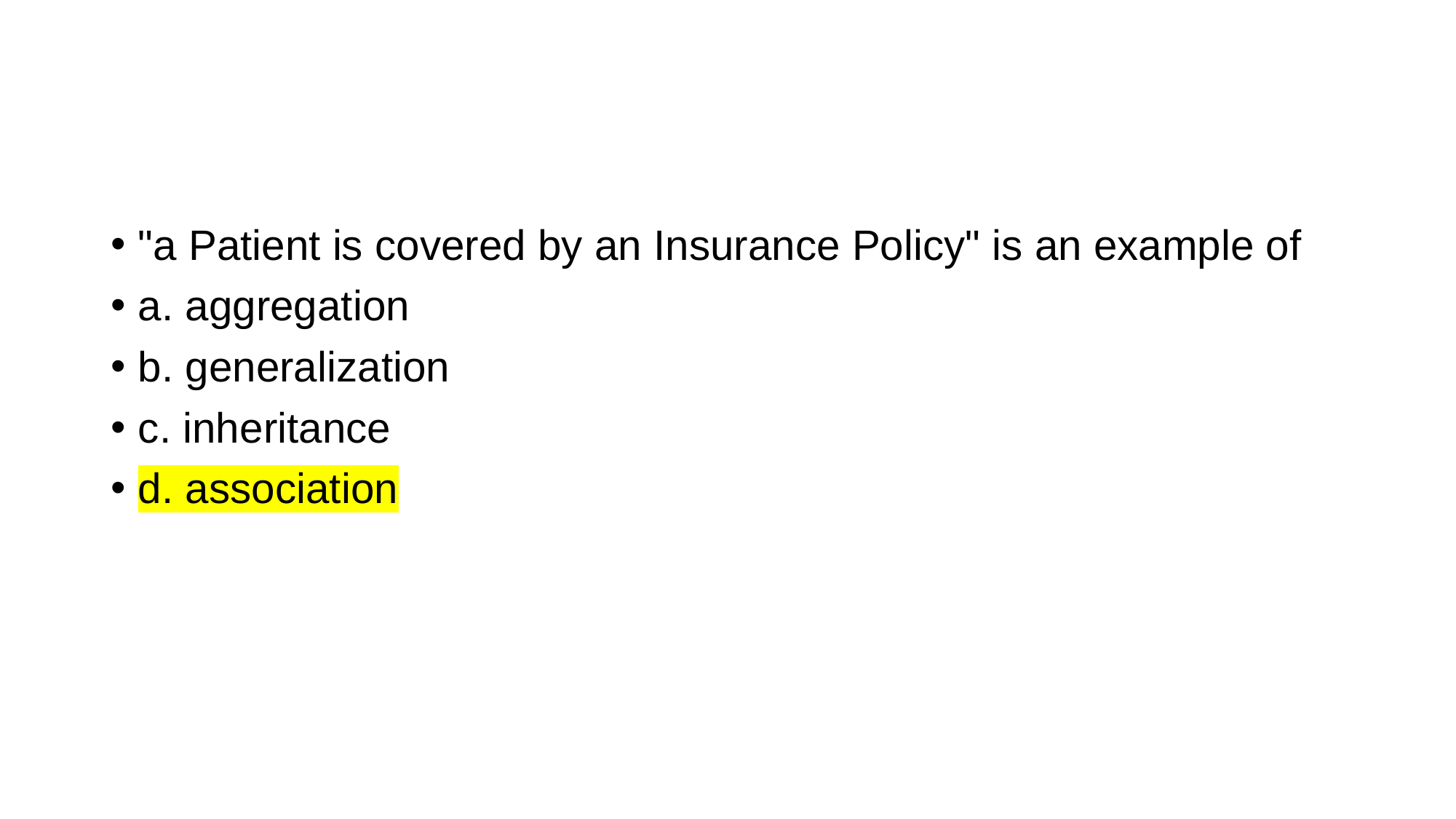

#
"a Patient is covered by an Insurance Policy" is an example of
a. aggregation
b. generalization
c. inheritance
d. association